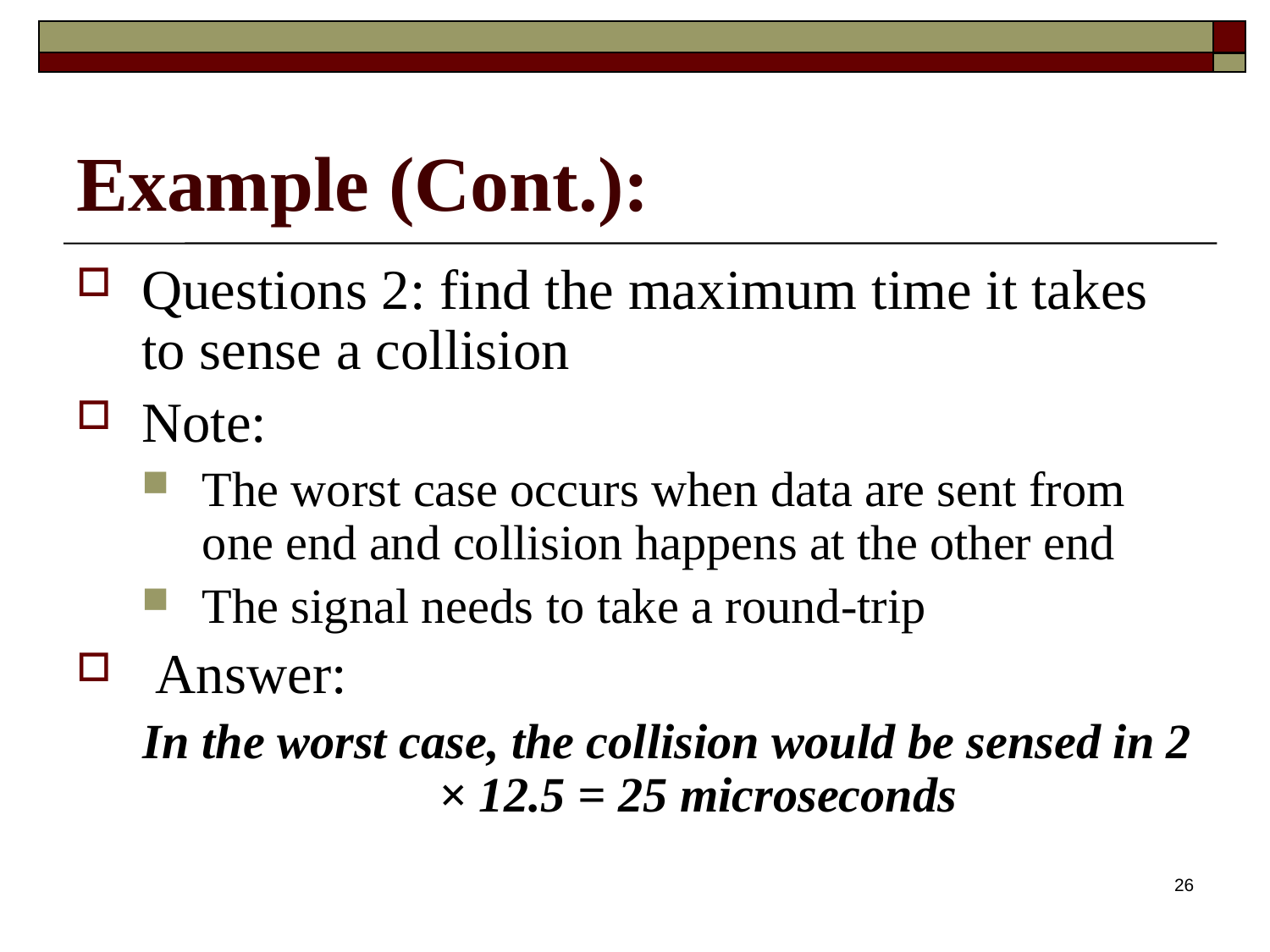

# Example (Cont.):
Questions 2: find the maximum time it takes to sense a collision
Note:
The worst case occurs when data are sent from one end and collision happens at the other end
The signal needs to take a round-trip
 Answer:
In the worst case, the collision would be sensed in 2 × 12.5 = 25 microseconds
26